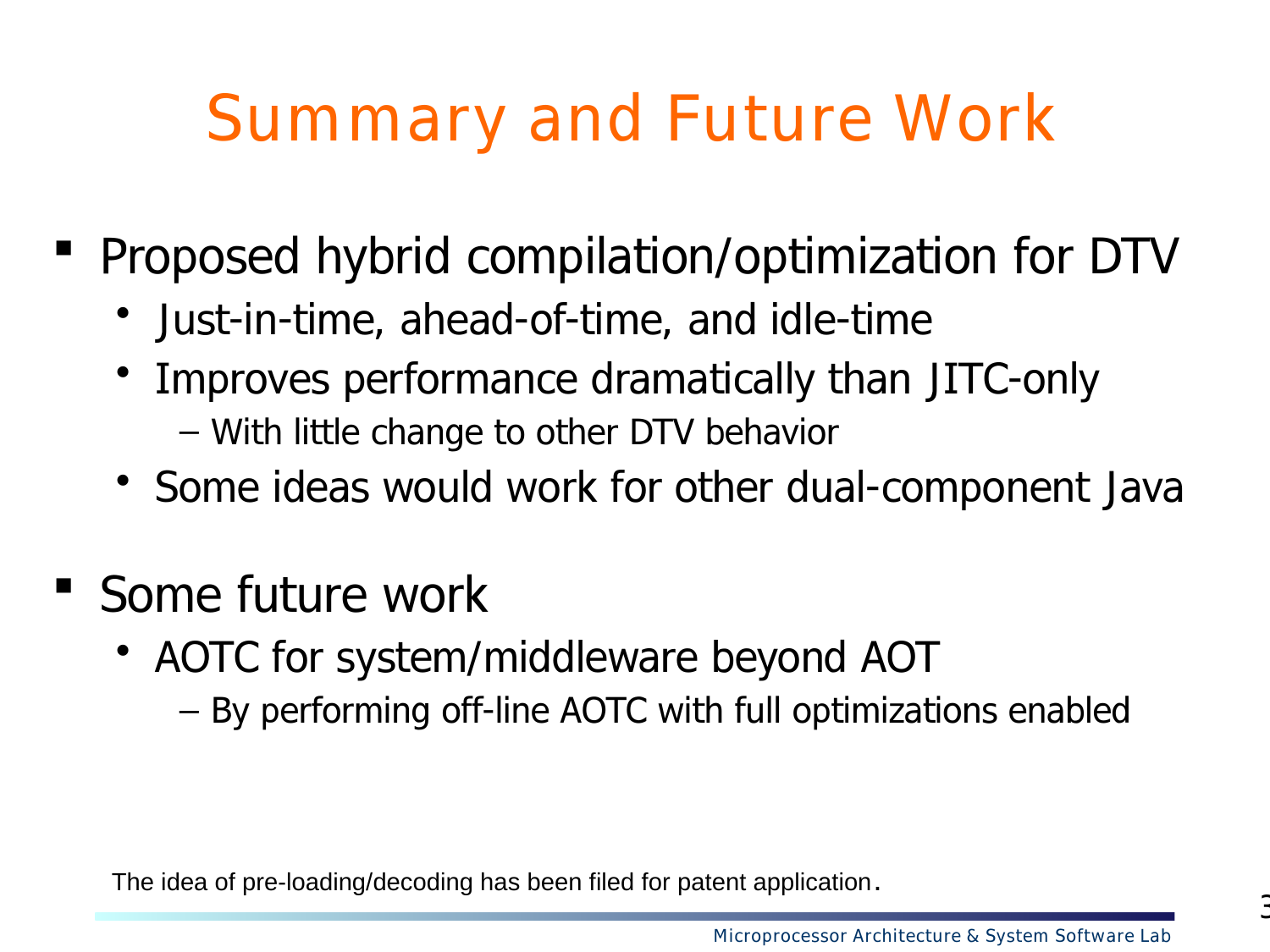

# Summary and Future Work
Proposed hybrid compilation/optimization for DTV
Just-in-time, ahead-of-time, and idle-time
Improves performance dramatically than JITC-only
With little change to other DTV behavior
Some ideas would work for other dual-component Java

Some future work
AOTC for system/middleware beyond AOT
By performing off-line AOTC with full optimizations enabled

The idea of pre-loading/decoding has been filed for patent application.